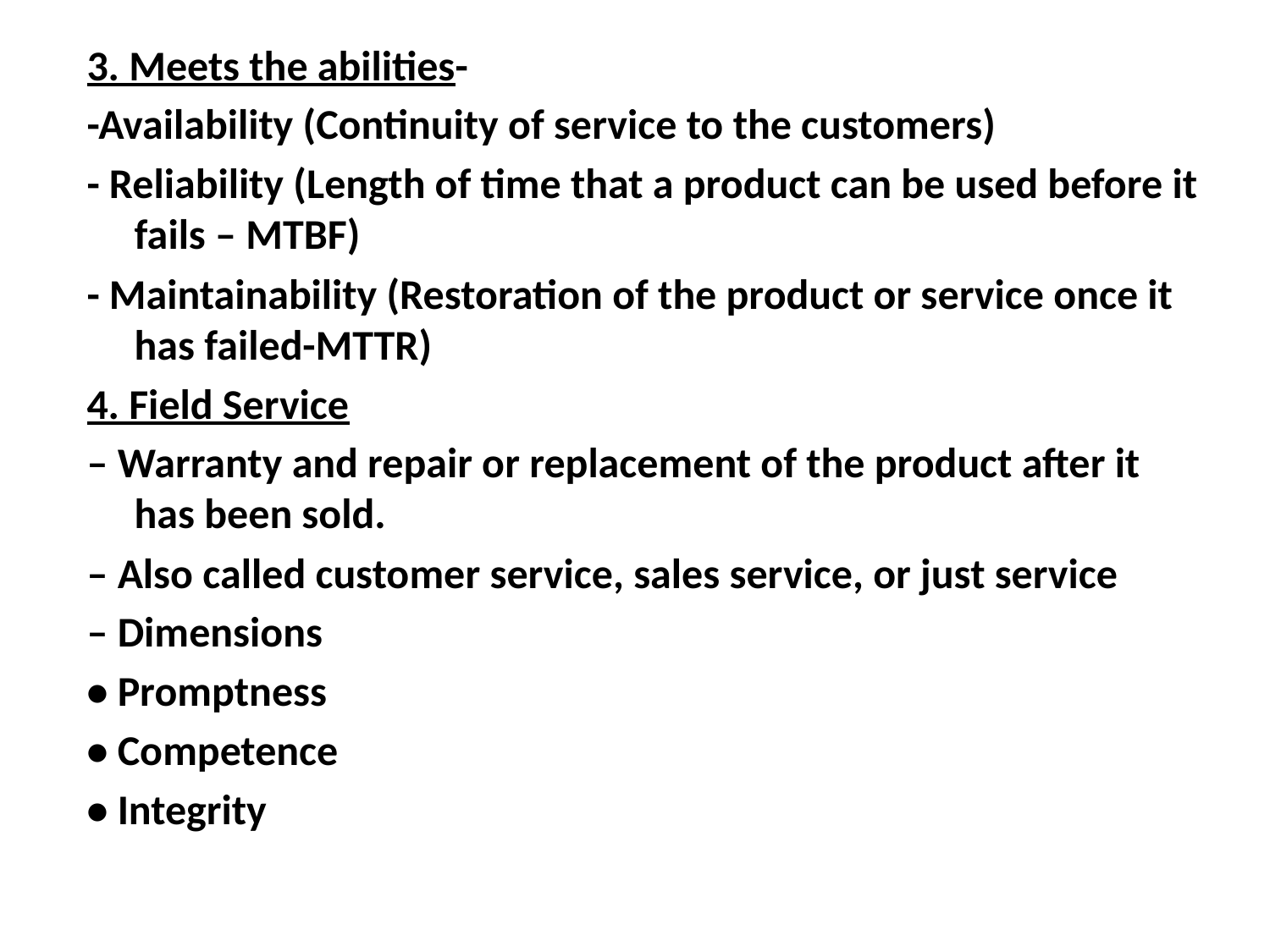

3. Meets the abilities-
-Availability (Continuity of service to the customers)
- Reliability (Length of time that a product can be used before it fails – MTBF)
- Maintainability (Restoration of the product or service once it has failed-MTTR)
4. Field Service
– Warranty and repair or replacement of the product after it has been sold.
– Also called customer service, sales service, or just service
– Dimensions
• Promptness
• Competence
• Integrity